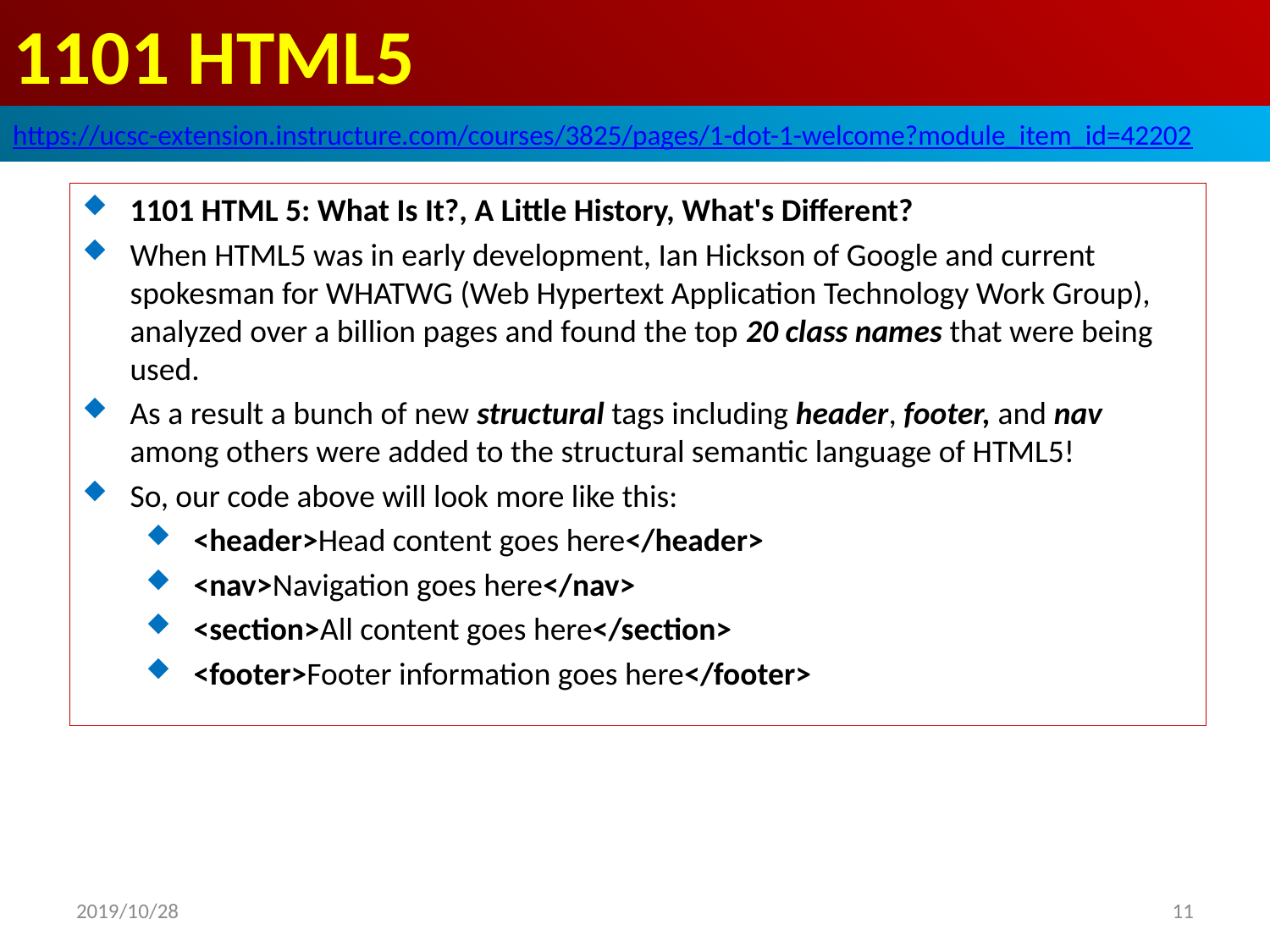

# 1101 HTML5

https://ucsc-extension.instructure.com/courses/3825/pages/1-dot-1-welcome?module_item_id=42202
1101 HTML 5: What Is It?, A Little History, What's Different?
When HTML5 was in early development, Ian Hickson of Google and current spokesman for WHATWG (Web Hypertext Application Technology Work Group), analyzed over a billion pages and found the top 20 class names that were being used.
As a result a bunch of new structural tags including header, footer, and nav among others were added to the structural semantic language of HTML5!
So, our code above will look more like this:
<header>Head content goes here</header>
<nav>Navigation goes here</nav>
<section>All content goes here</section>
<footer>Footer information goes here</footer>
2019/10/28
11